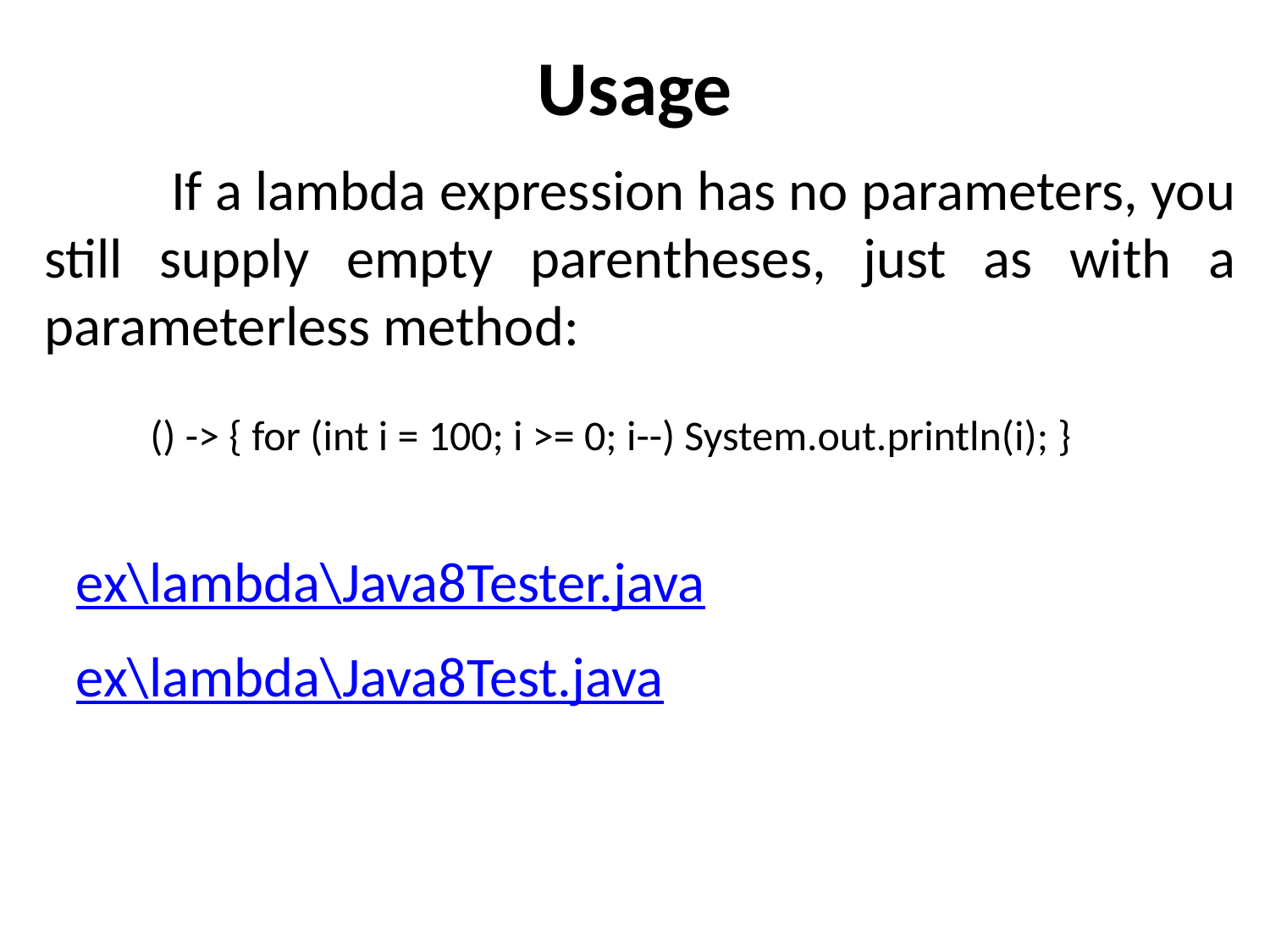

# Usage
	If a lambda expression has no parameters, you still supply empty parentheses, just as with a parameterless method:
() -> { for (int i = 100; i >= 0; i--) System.out.println(i); }
ex\lambda\Java8Tester.java
ex\lambda\Java8Test.java